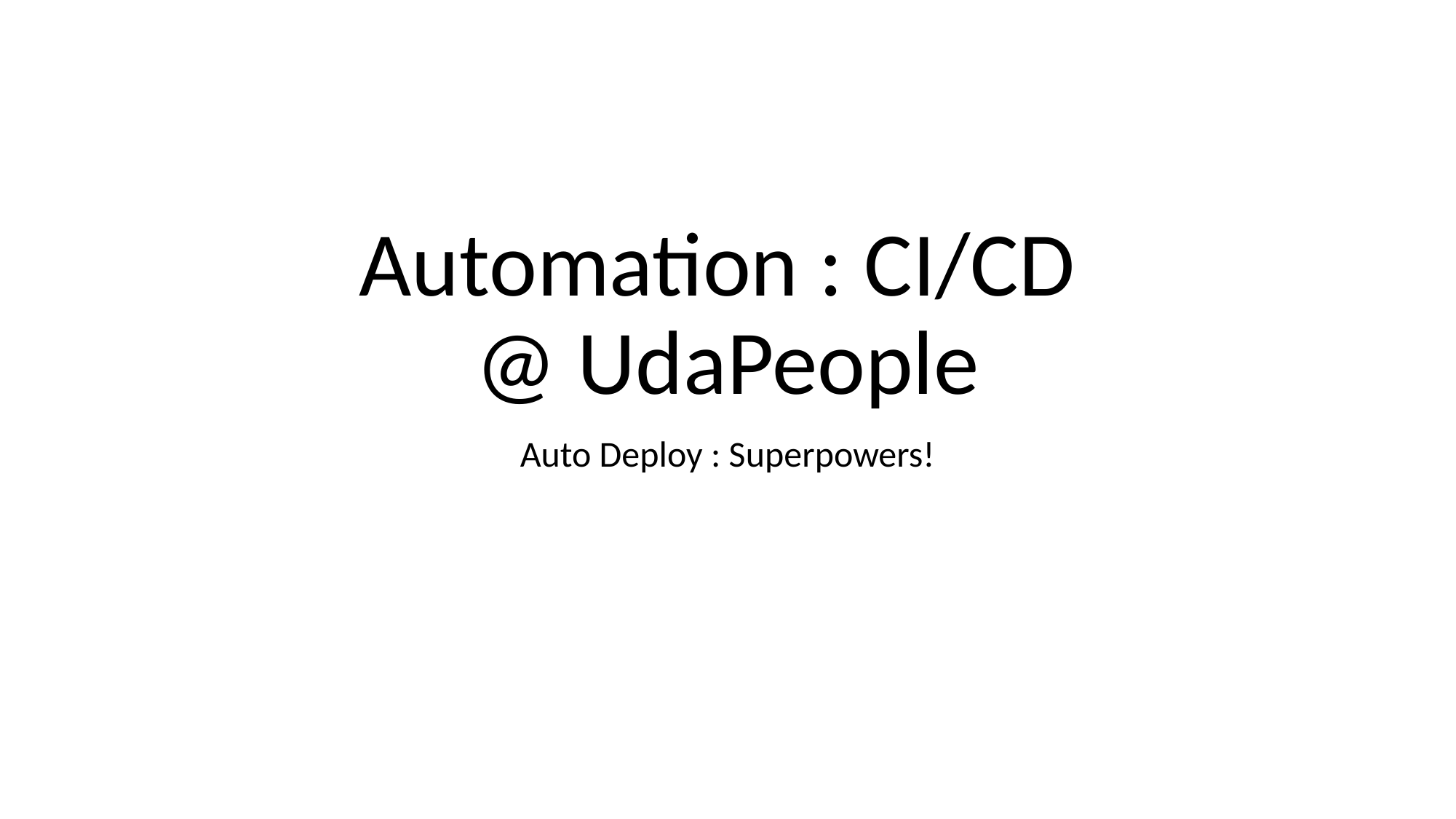

# Automation : CI/CD @ UdaPeople
Auto Deploy : Superpowers!